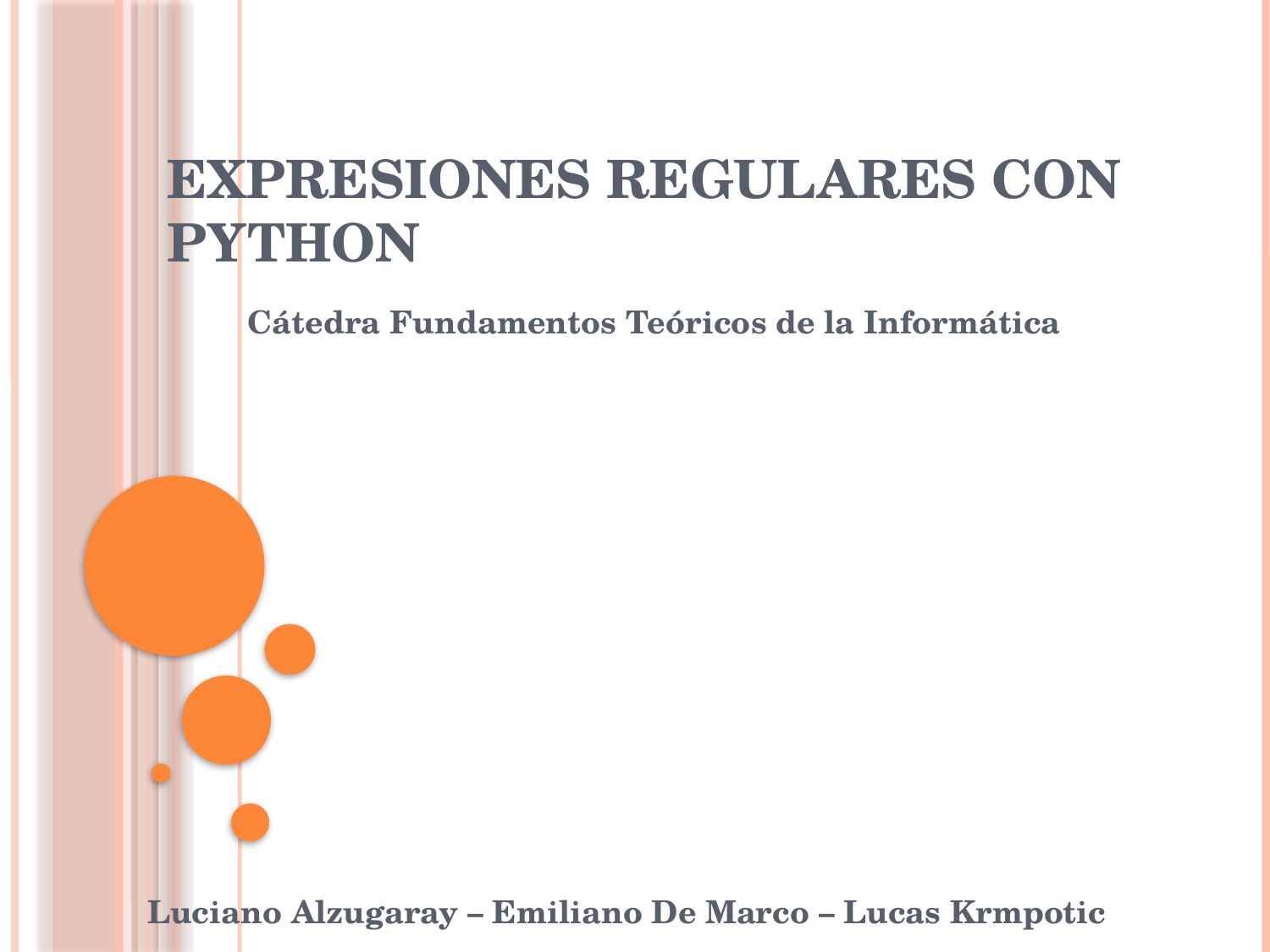

# Expresiones regulares con Python
Cátedra Fundamentos Teóricos de la Informática

Luciano Alzugaray – Emiliano De Marco – Lucas Krmpotic